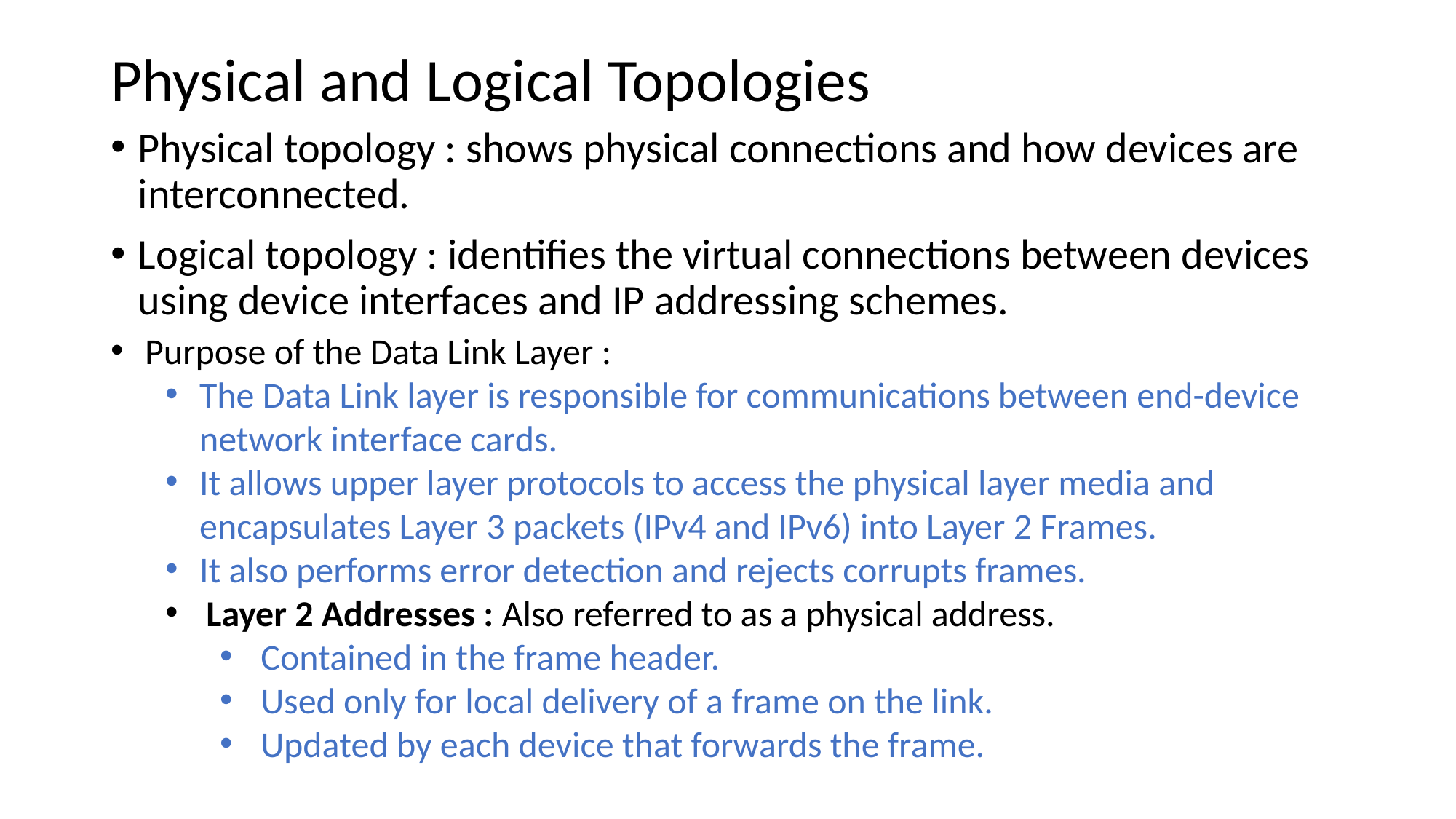

# Physical and Logical Topologies
Physical topology : shows physical connections and how devices are interconnected.
Logical topology : identifies the virtual connections between devices using device interfaces and IP addressing schemes.

Purpose of the Data Link Layer :
The Data Link layer is responsible for communications between end-device network interface cards.
It allows upper layer protocols to access the physical layer media and encapsulates Layer 3 packets (IPv4 and IPv6) into Layer 2 Frames.
It also performs error detection and rejects corrupts frames.
Layer 2 Addresses : Also referred to as a physical address.
Contained in the frame header.
Used only for local delivery of a frame on the link.
Updated by each device that forwards the frame.